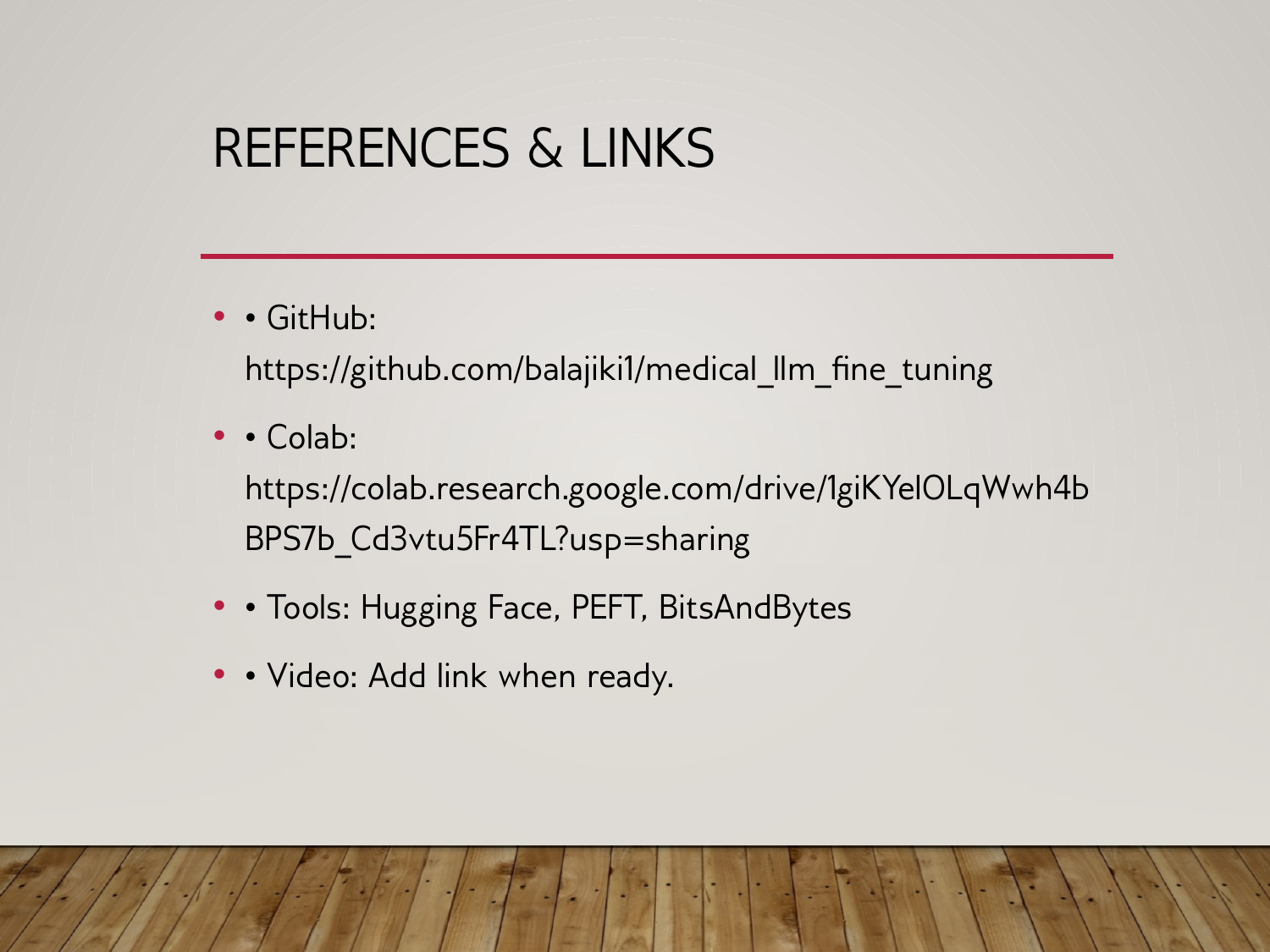

# References & Links
• GitHub: https://github.com/balajiki1/medical_llm_fine_tuning
• Colab: https://colab.research.google.com/drive/1giKYeIOLqWwh4bBPS7b_Cd3vtu5Fr4TL?usp=sharing
• Tools: Hugging Face, PEFT, BitsAndBytes
• Video: Add link when ready.